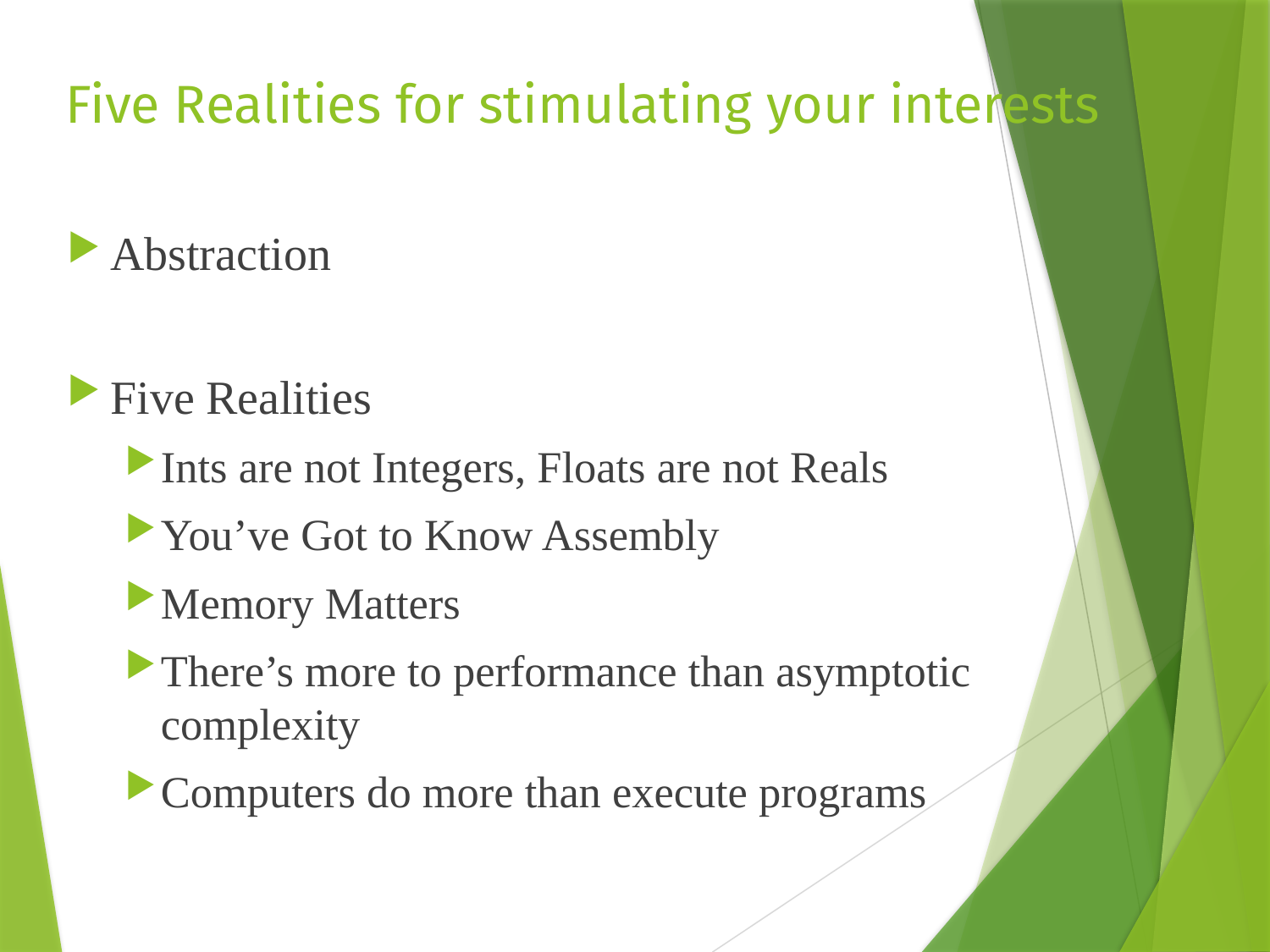

# Five Realities for stimulating your interests
Abstraction

Five Realities
Ints are not Integers, Floats are not Reals
You’ve Got to Know Assembly
Memory Matters
There’s more to performance than asymptotic complexity
Computers do more than execute programs